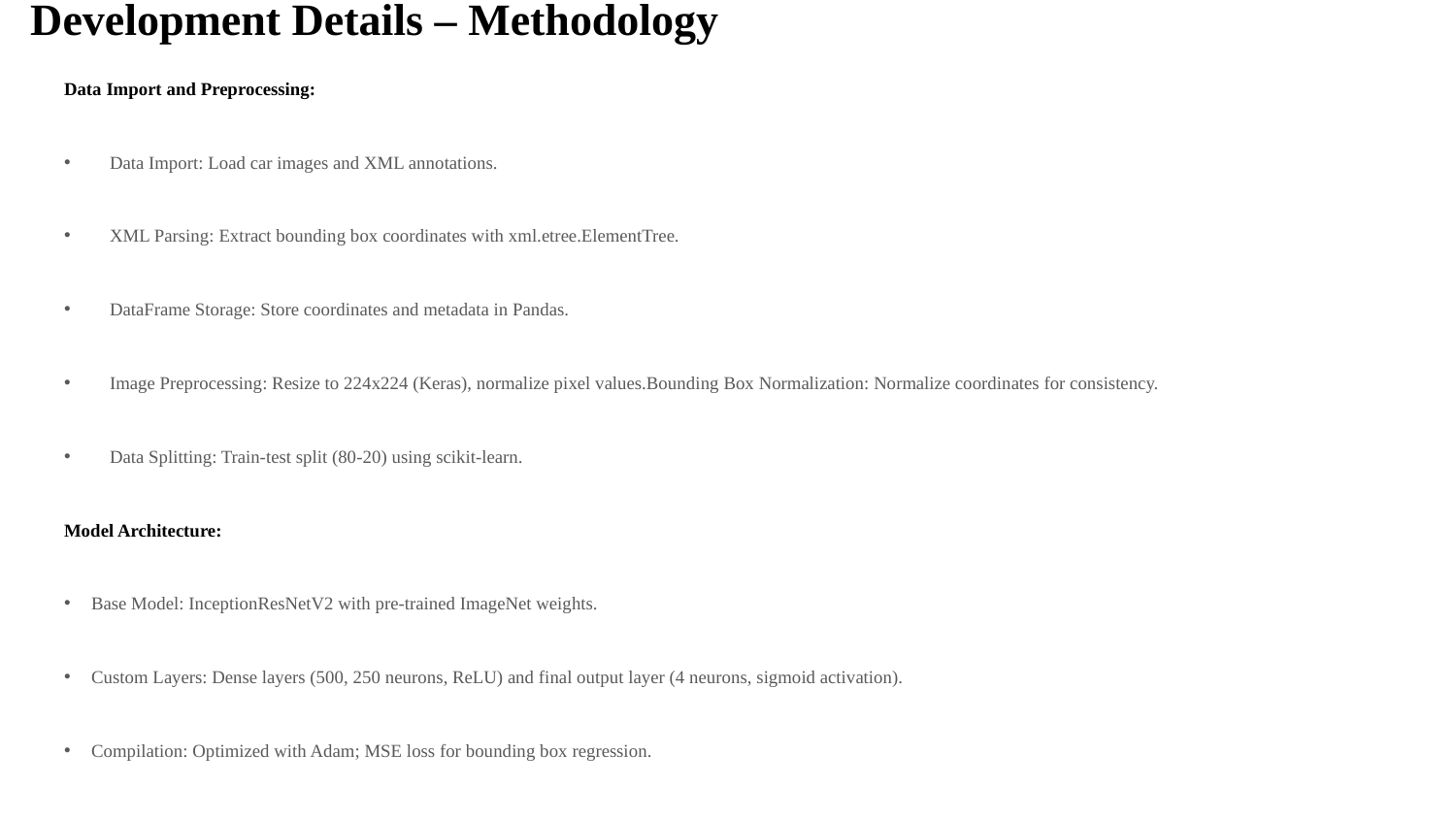

# Development Details – Methodology
Data Import and Preprocessing:
Data Import: Load car images and XML annotations.
XML Parsing: Extract bounding box coordinates with xml.etree.ElementTree.
DataFrame Storage: Store coordinates and metadata in Pandas.
Image Preprocessing: Resize to 224x224 (Keras), normalize pixel values.Bounding Box Normalization: Normalize coordinates for consistency.
Data Splitting: Train-test split (80-20) using scikit-learn.
Model Architecture:
Base Model: InceptionResNetV2 with pre-trained ImageNet weights.
Custom Layers: Dense layers (500, 250 neurons, ReLU) and final output layer (4 neurons, sigmoid activation).
Compilation: Optimized with Adam; MSE loss for bounding box regression.